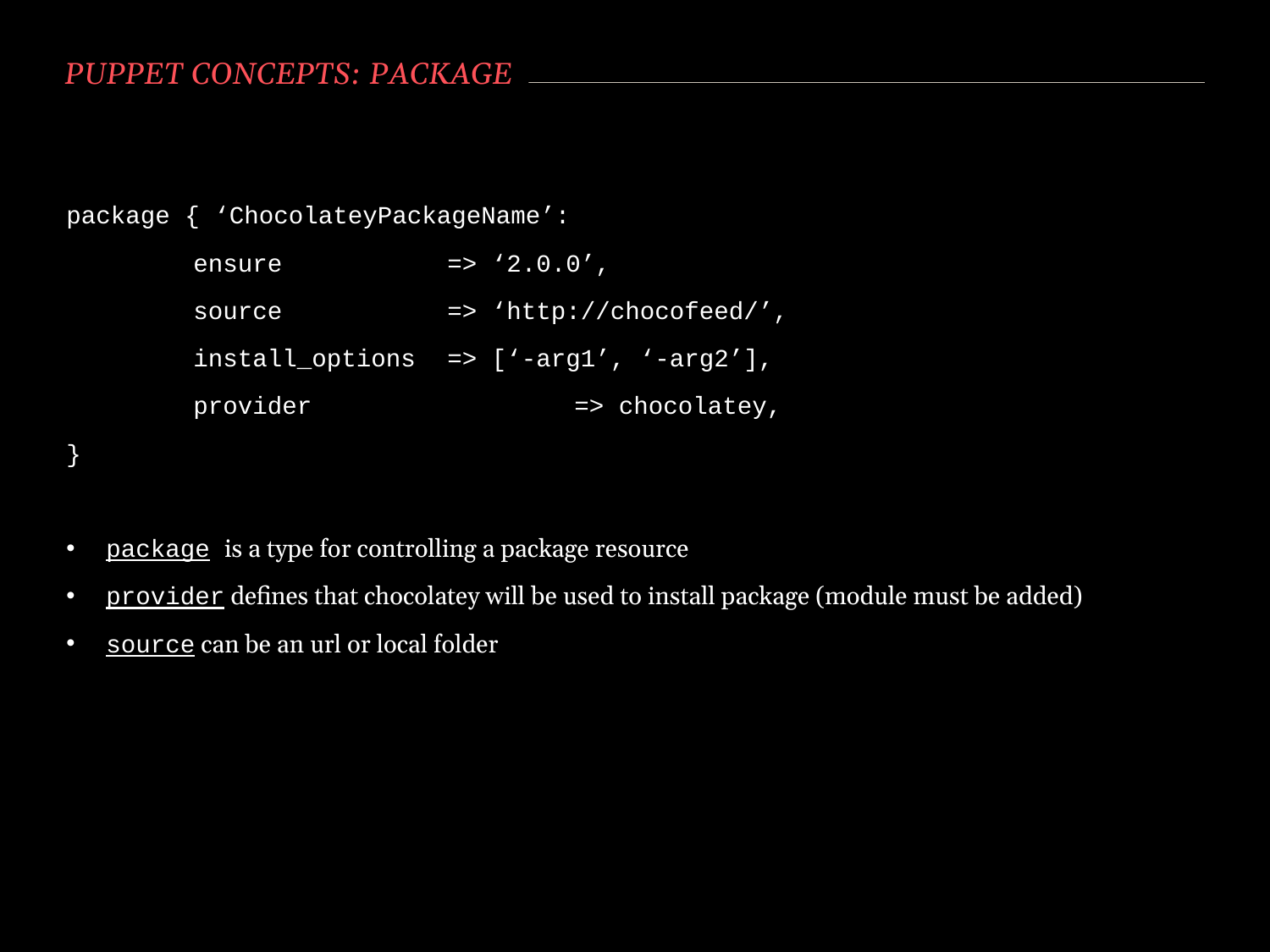

# Puppet concepts: Package
package { ‘ChocolateyPackageName’:
	ensure          	=> ‘2.0.0’,
	source          	=> ‘http://chocofeed/’,
	install_options 	=> [‘-arg1’, ‘-arg2’],
	provider 		=> chocolatey,
}

package is a type for controlling a package resource
provider defines that chocolatey will be used to install package (module must be added)
source can be an url or local folder